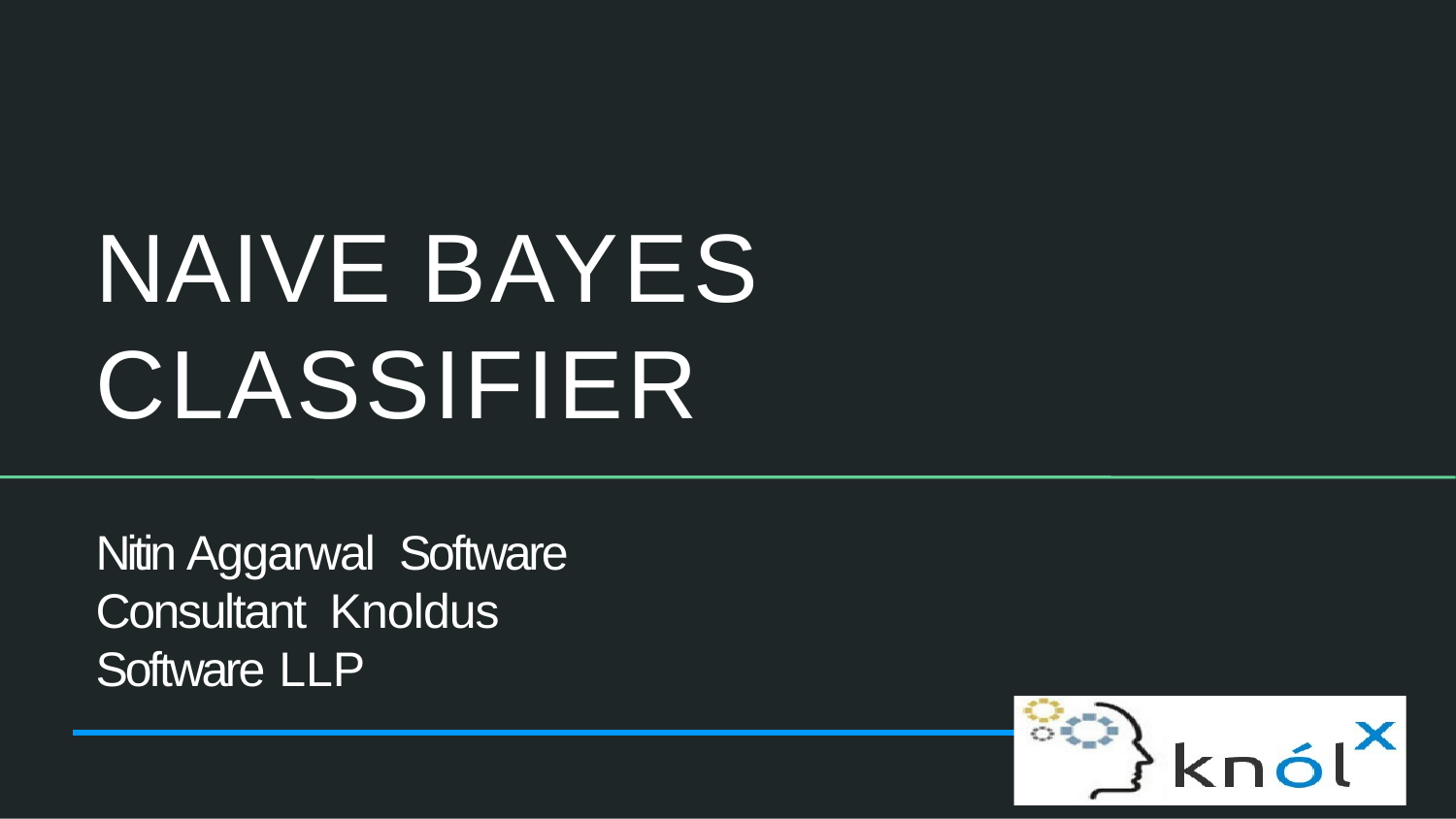

NAIVE BAYES CLASSIFIER
Nitin Aggarwal  Software Consultant  Knoldus Software LLP